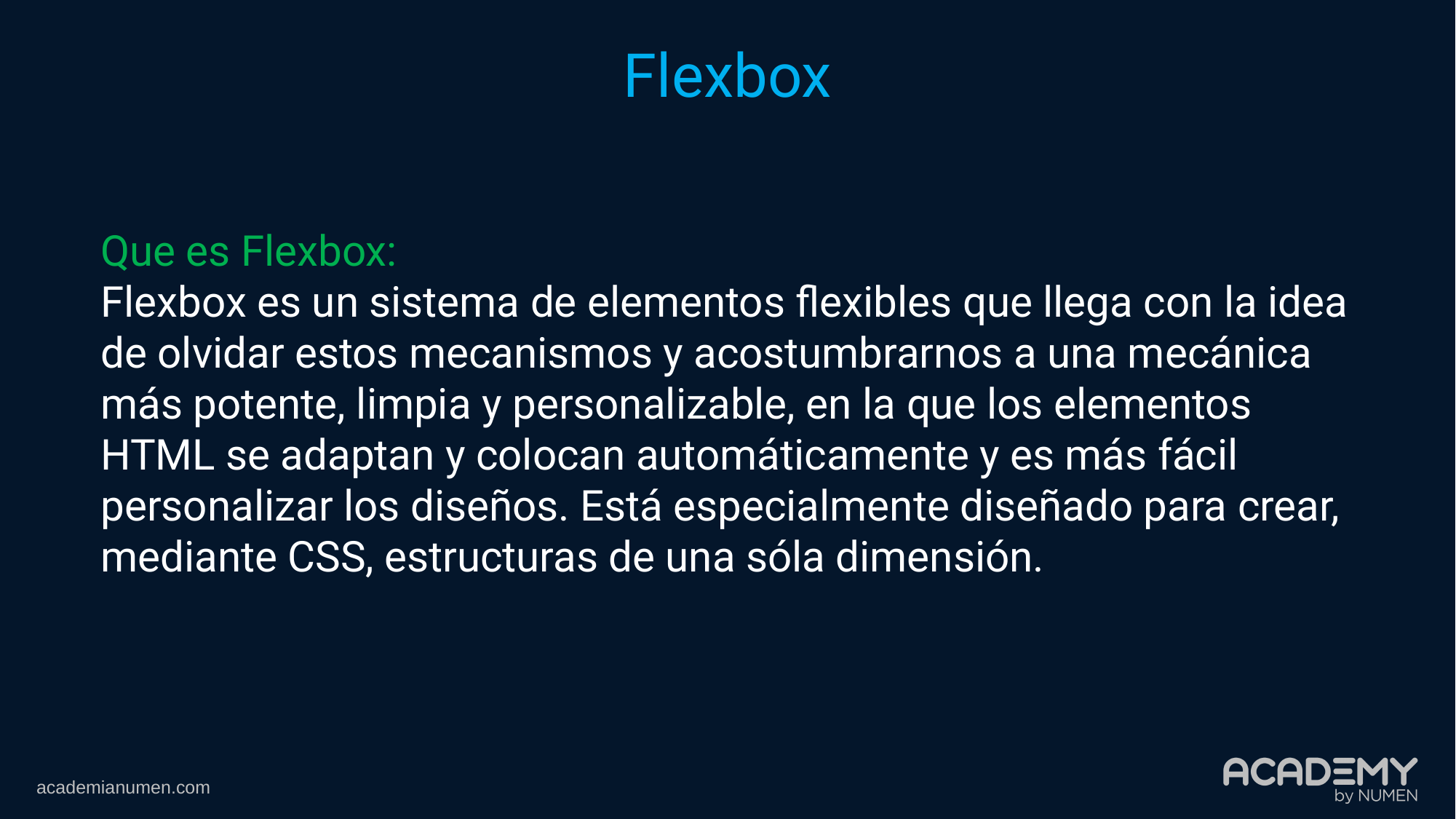

Flexbox
Que es Flexbox:
Flexbox es un sistema de elementos flexibles que llega con la idea de olvidar estos mecanismos y acostumbrarnos a una mecánica más potente, limpia y personalizable, en la que los elementos HTML se adaptan y colocan automáticamente y es más fácil personalizar los diseños. Está especialmente diseñado para crear, mediante CSS, estructuras de una sóla dimensión.